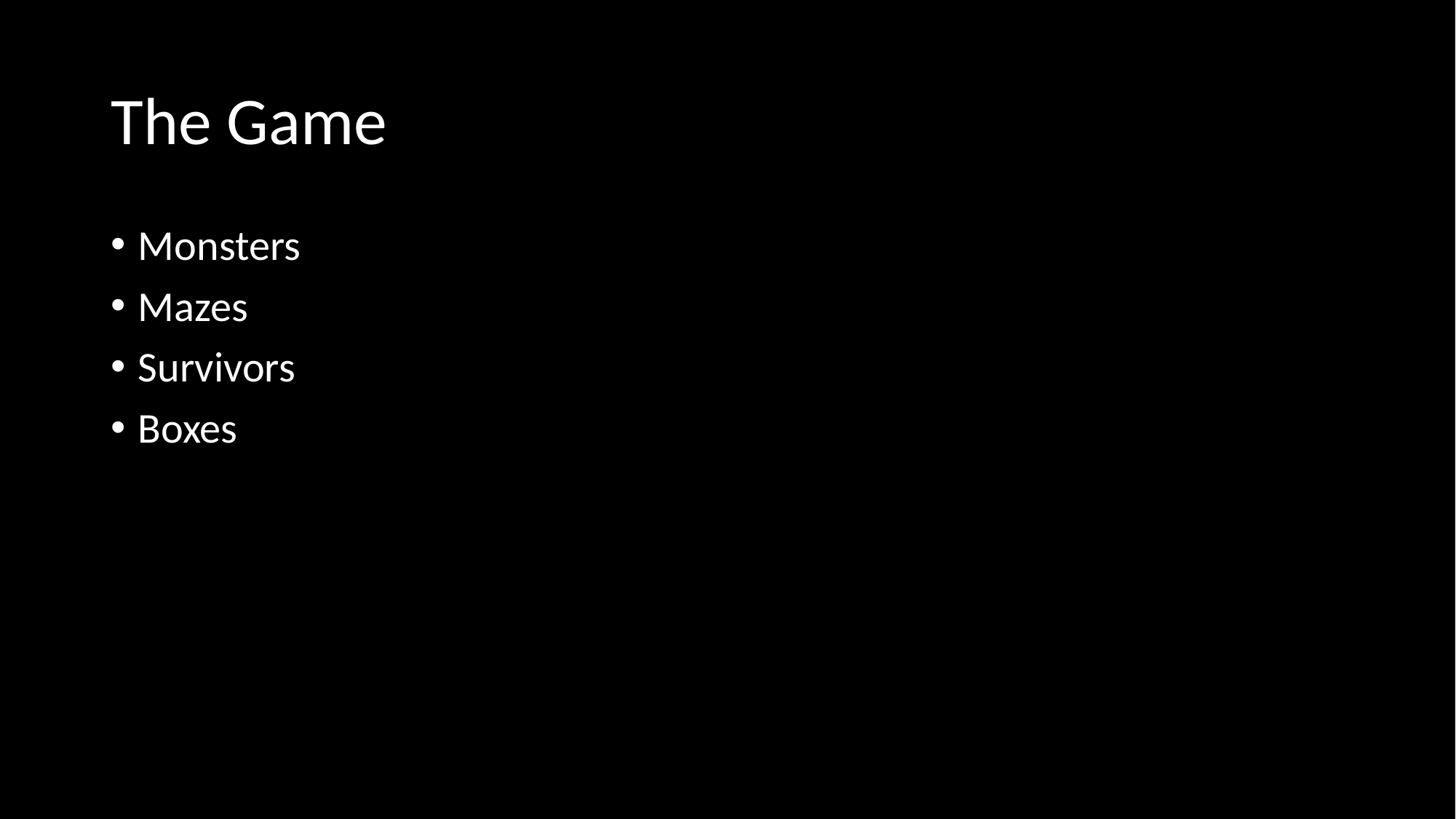

# The Game
Monsters
Mazes
Survivors
Boxes